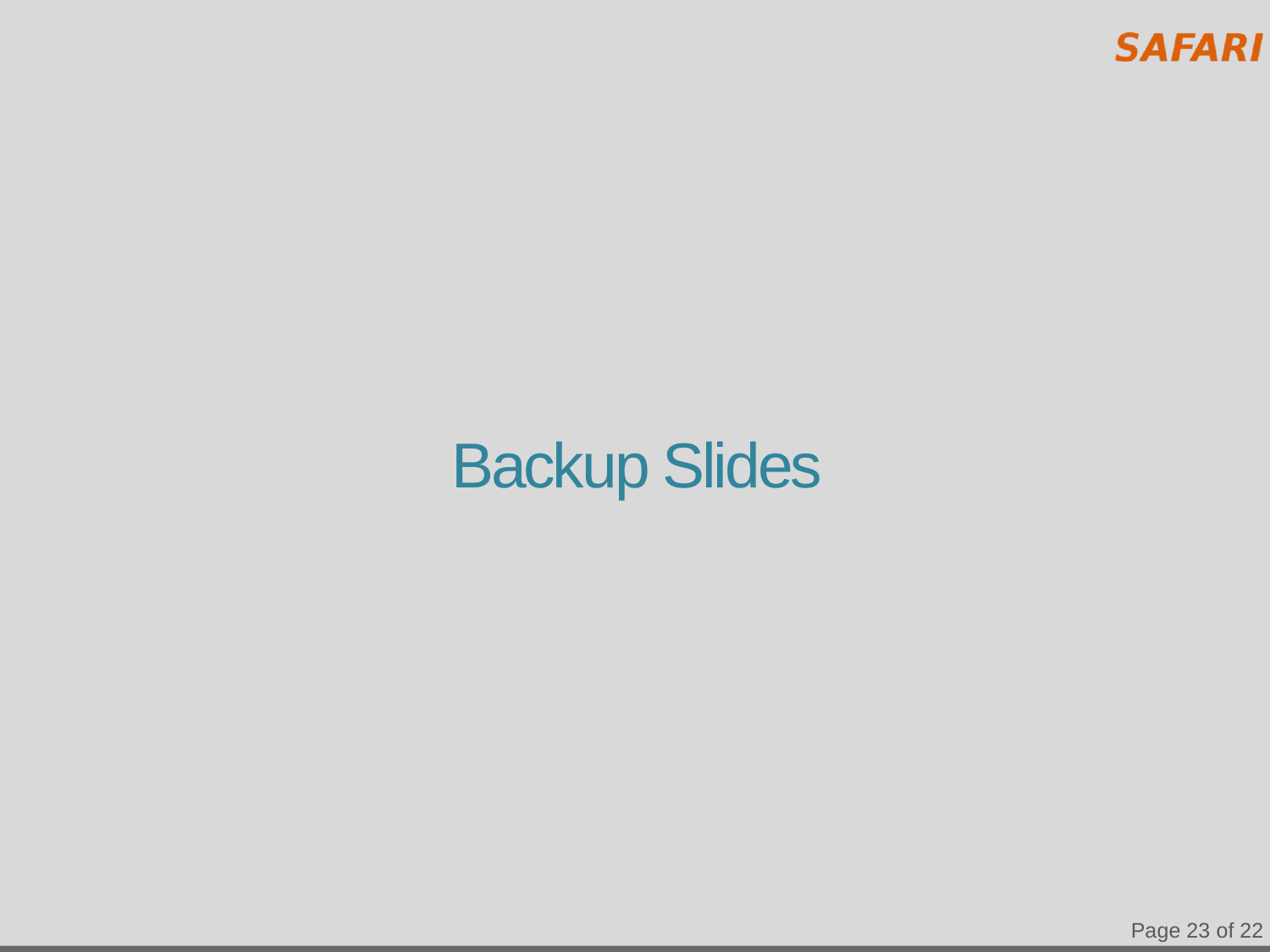

# Backup Slides

Page 23 of 22